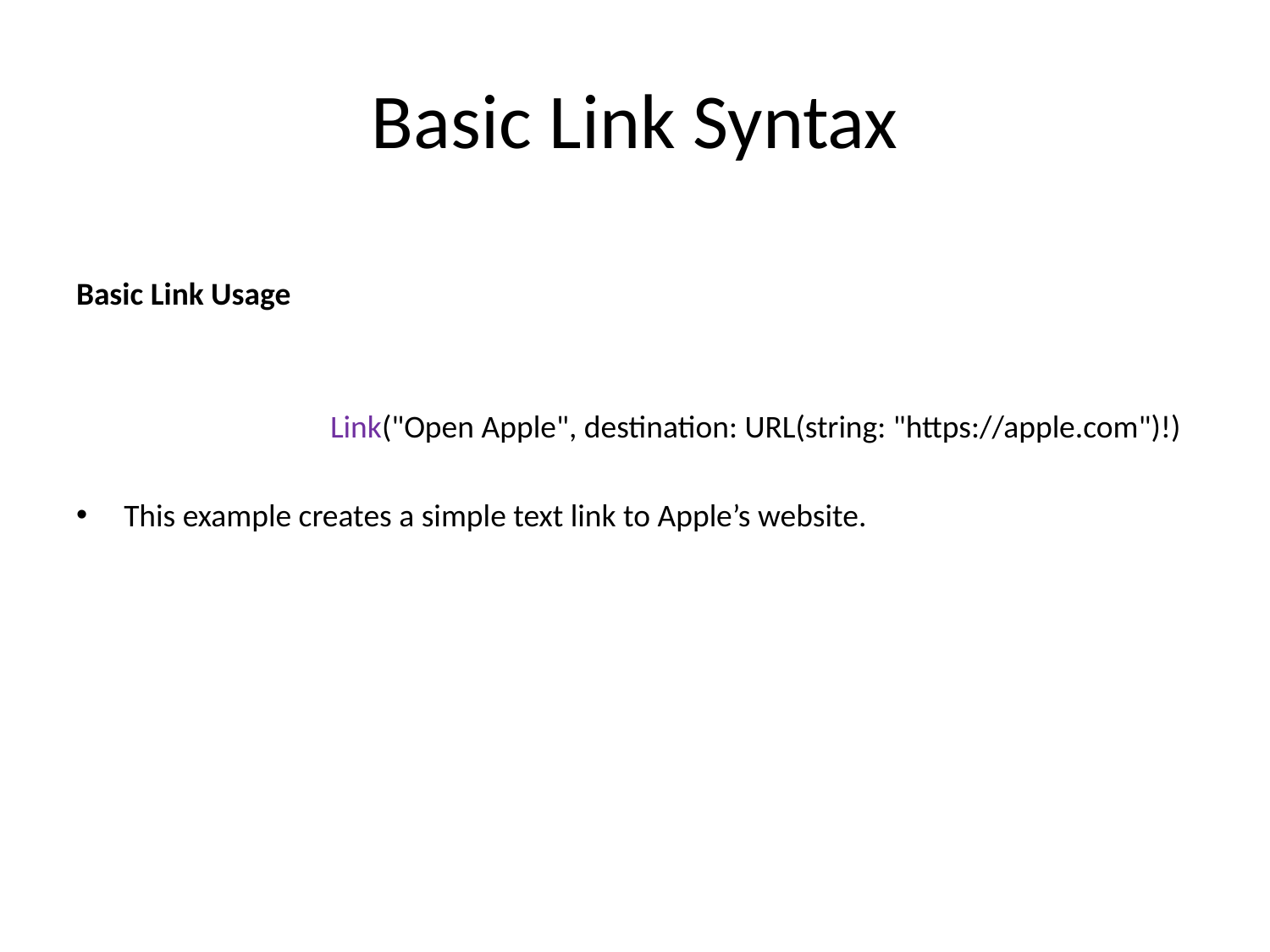

# Basic Link Syntax

Basic Link Usage

		Link("Open Apple", destination: URL(string: "https://apple.com")!)

This example creates a simple text link to Apple’s website.